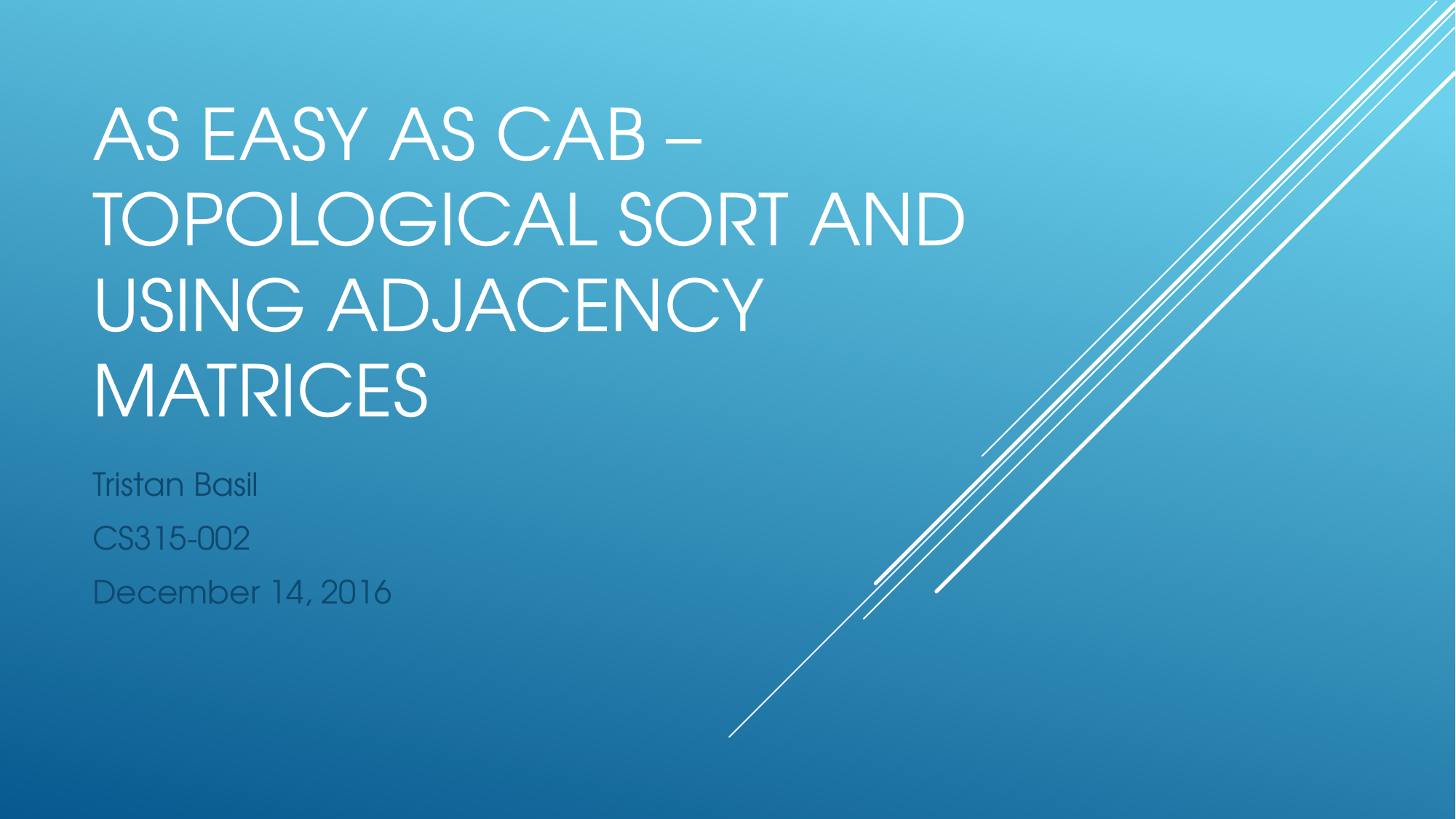

# As easy as cab – Topological sort and using adjacency matrices
Tristan Basil
CS315-002
December 14, 2016